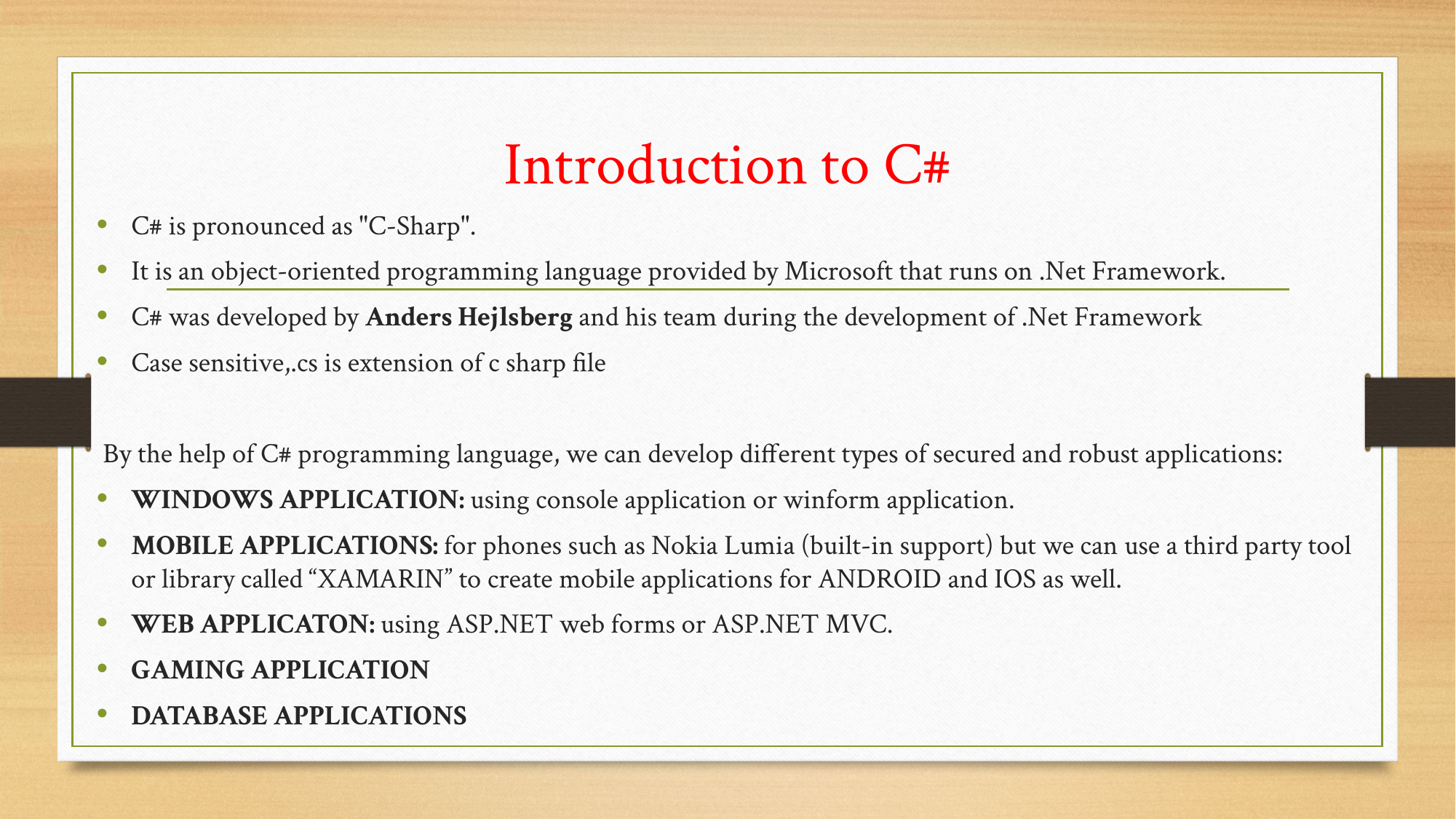

# Introduction to C#
C# is pronounced as "C-Sharp".
It is an object-oriented programming language provided by Microsoft that runs on .Net Framework.
C# was developed by Anders Hejlsberg and his team during the development of .Net Framework
Case sensitive,.cs is extension of c sharp file

 By the help of C# programming language, we can develop different types of secured and robust applications:
WINDOWS APPLICATION: using console application or winform application.
MOBILE APPLICATIONS: for phones such as Nokia Lumia (built-in support) but we can use a third party tool or library called “XAMARIN” to create mobile applications for ANDROID and IOS as well.
WEB APPLICATON: using ASP.NET web forms or ASP.NET MVC.
GAMING APPLICATION
DATABASE APPLICATIONS